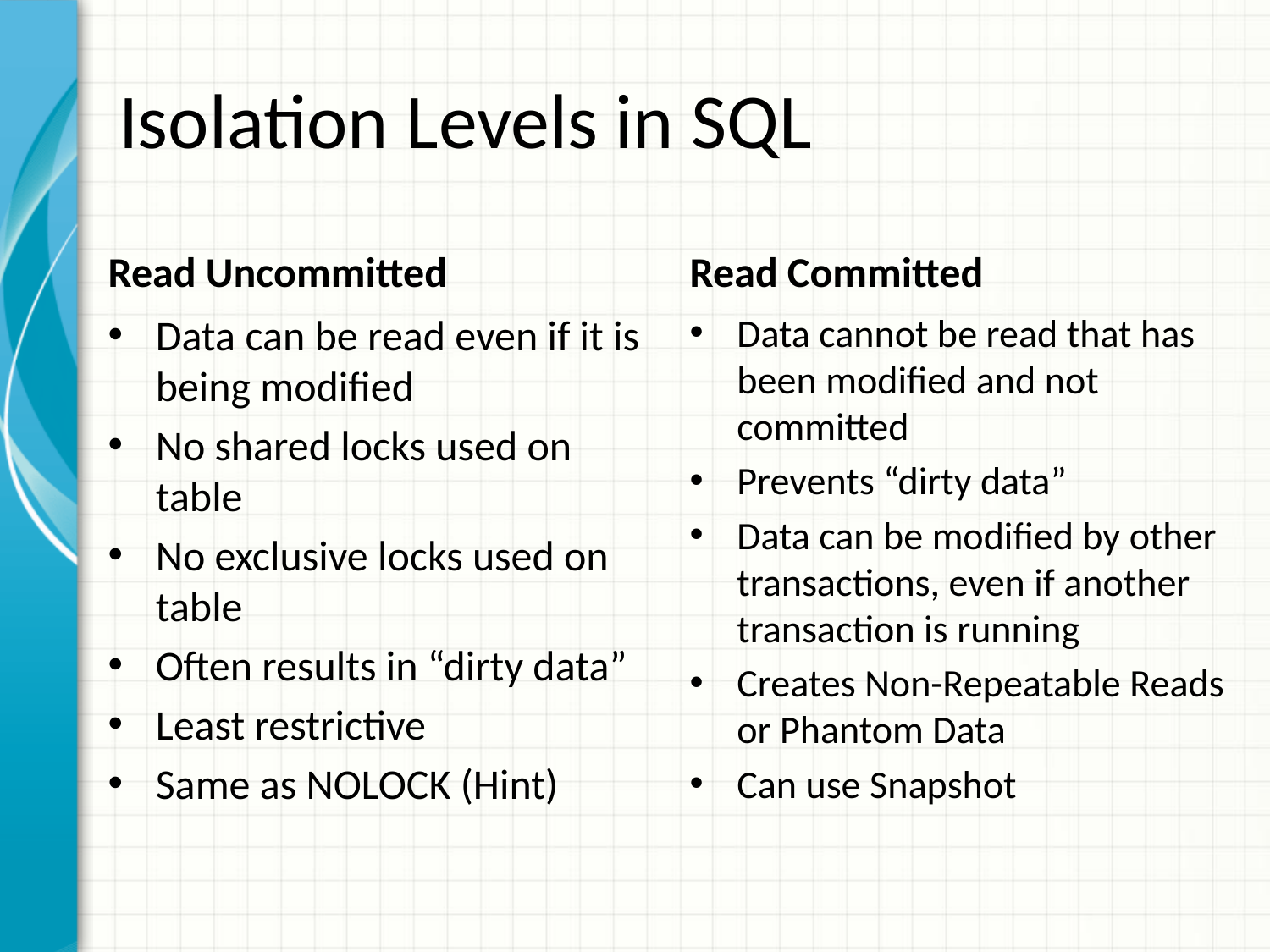

# Isolation Levels in SQL
Read Uncommitted
Read Committed
Data can be read even if it is being modified
No shared locks used on table
No exclusive locks used on table
Often results in “dirty data”
Least restrictive
Same as NOLOCK (Hint)
Data cannot be read that has been modified and not committed
Prevents “dirty data”
Data can be modified by other transactions, even if another transaction is running
Creates Non-Repeatable Reads or Phantom Data
Can use Snapshot